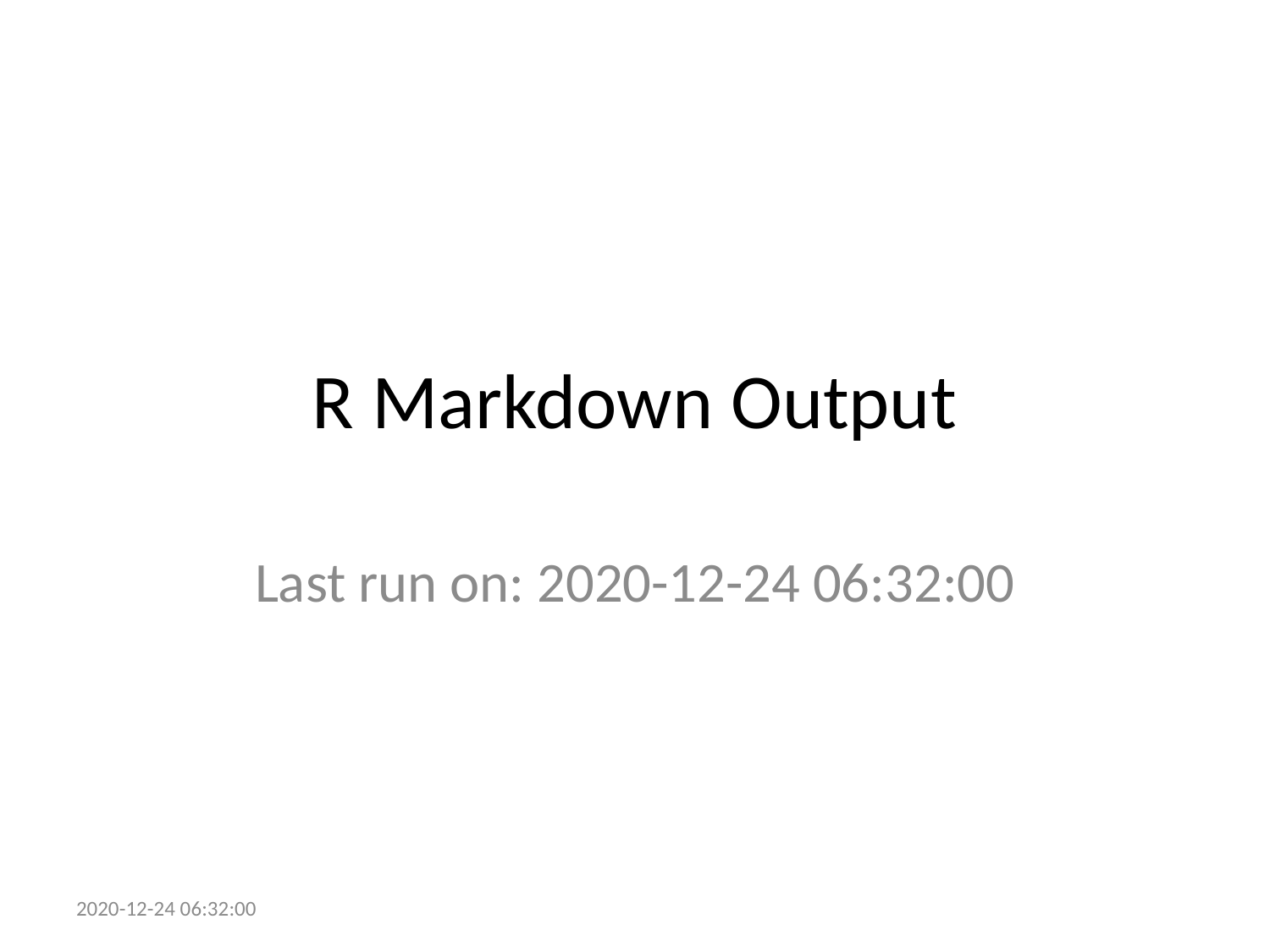

# R Markdown Output
Last run on: 2020-12-24 06:32:00
2020-12-24 06:32:00